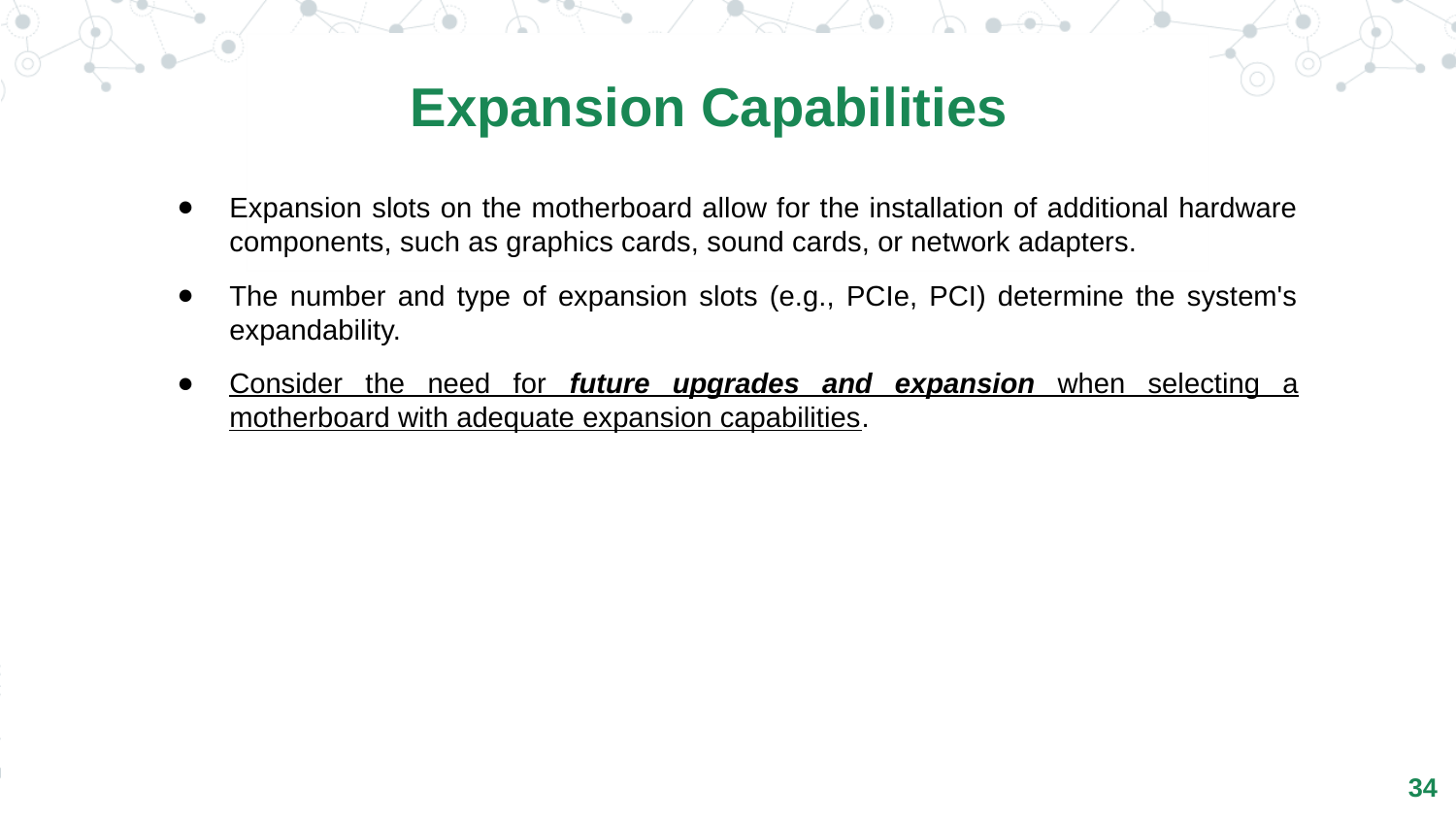

Expansion Capabilities

Expansion slots on the motherboard allow for the installation of additional hardware components, such as graphics cards, sound cards, or network adapters.
The number and type of expansion slots (e.g., PCIe, PCI) determine the system's expandability.
Consider the need for future upgrades and expansion when selecting a motherboard with adequate expansion capabilities.
34